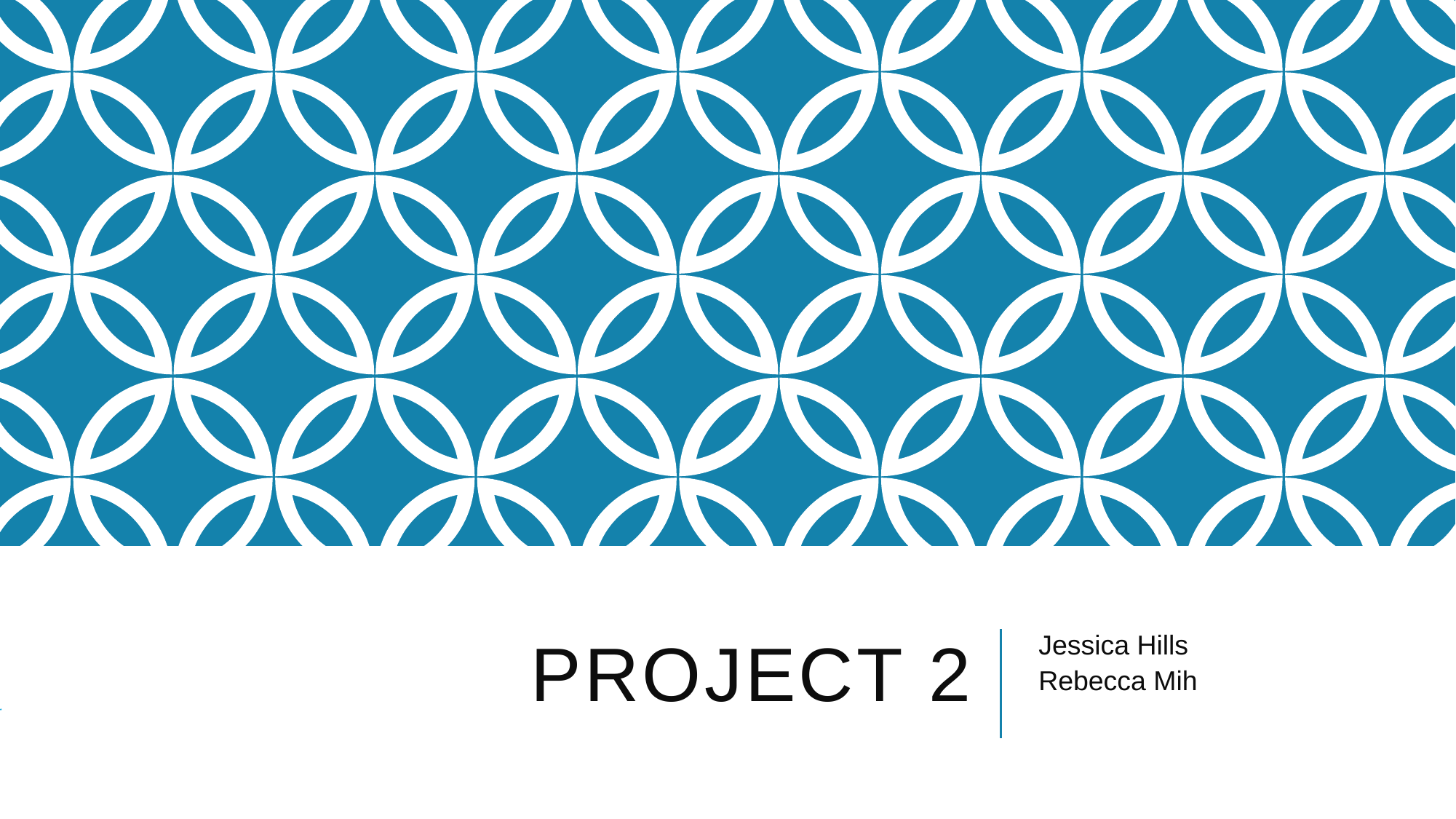

# Project 2
Jessica Hills
Rebecca Mih